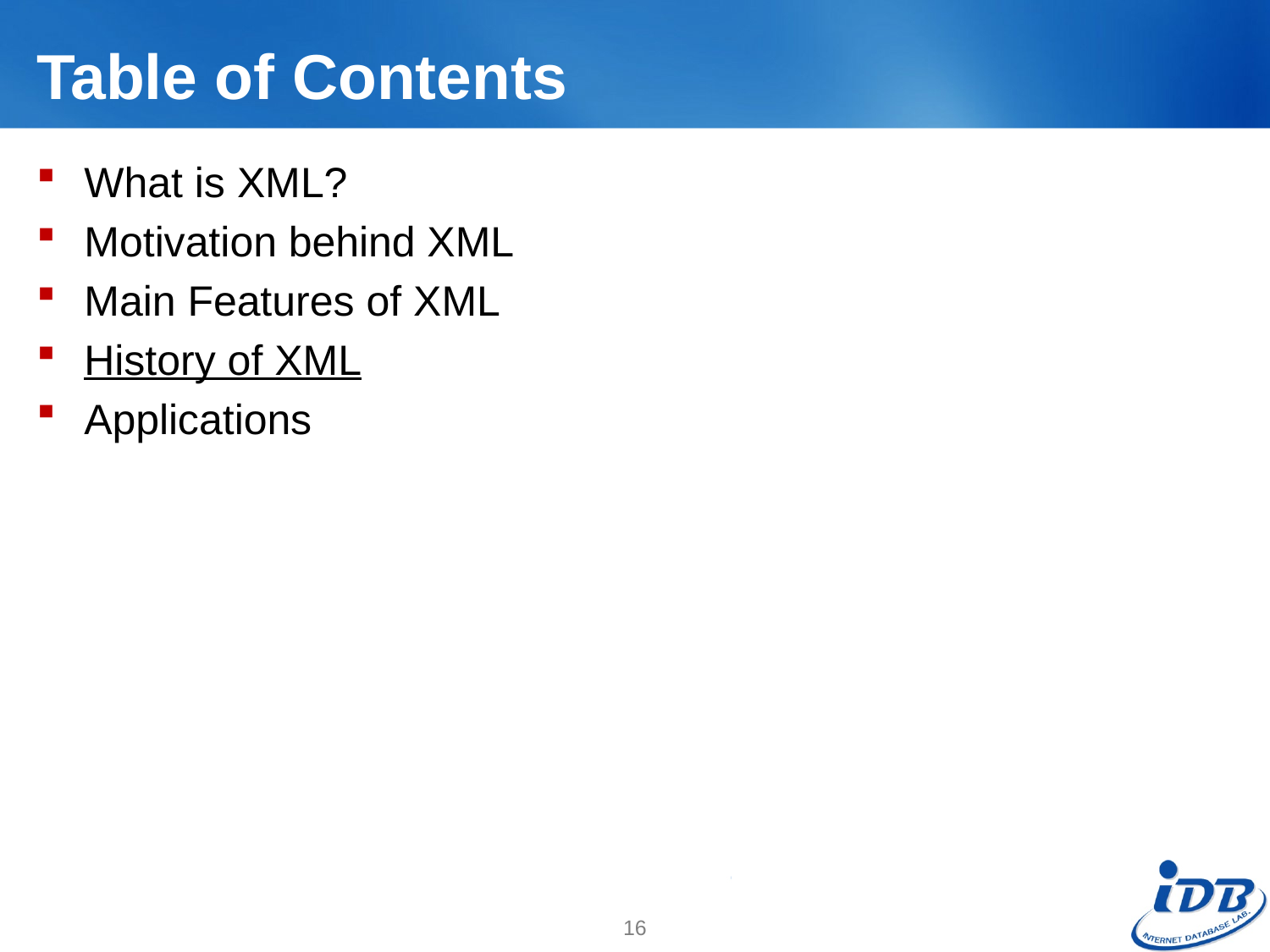

# Table of Contents
What is XML?
Motivation behind XML
Main Features of XML
History of XML
Applications
16